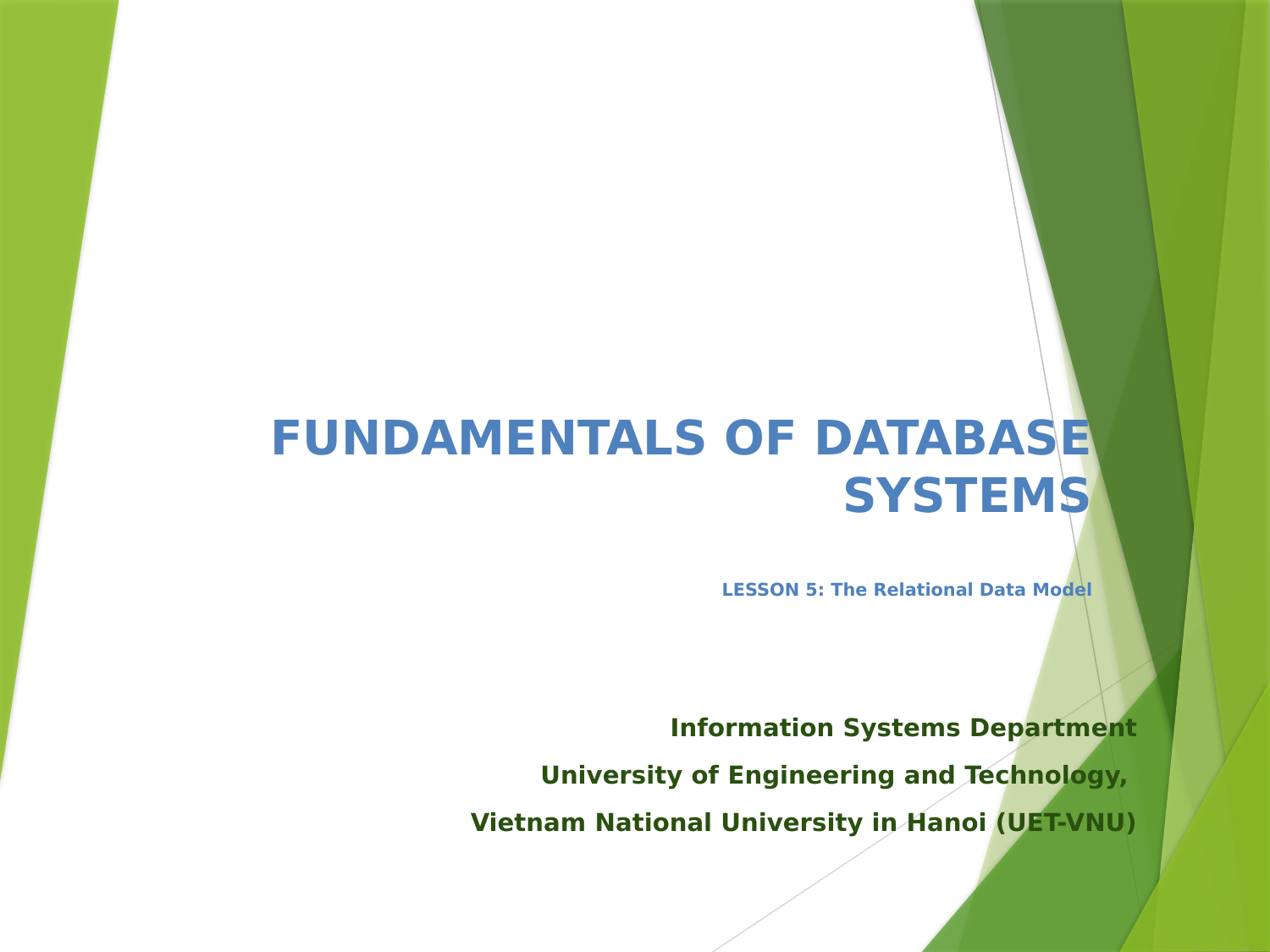

# FUNDAMENTALS OF DATABASE SYSTEMS LESSON 5: The Relational Data Model
Information Systems Department
University of Engineering and Technology,
Vietnam National University in Hanoi (UET-VNU)